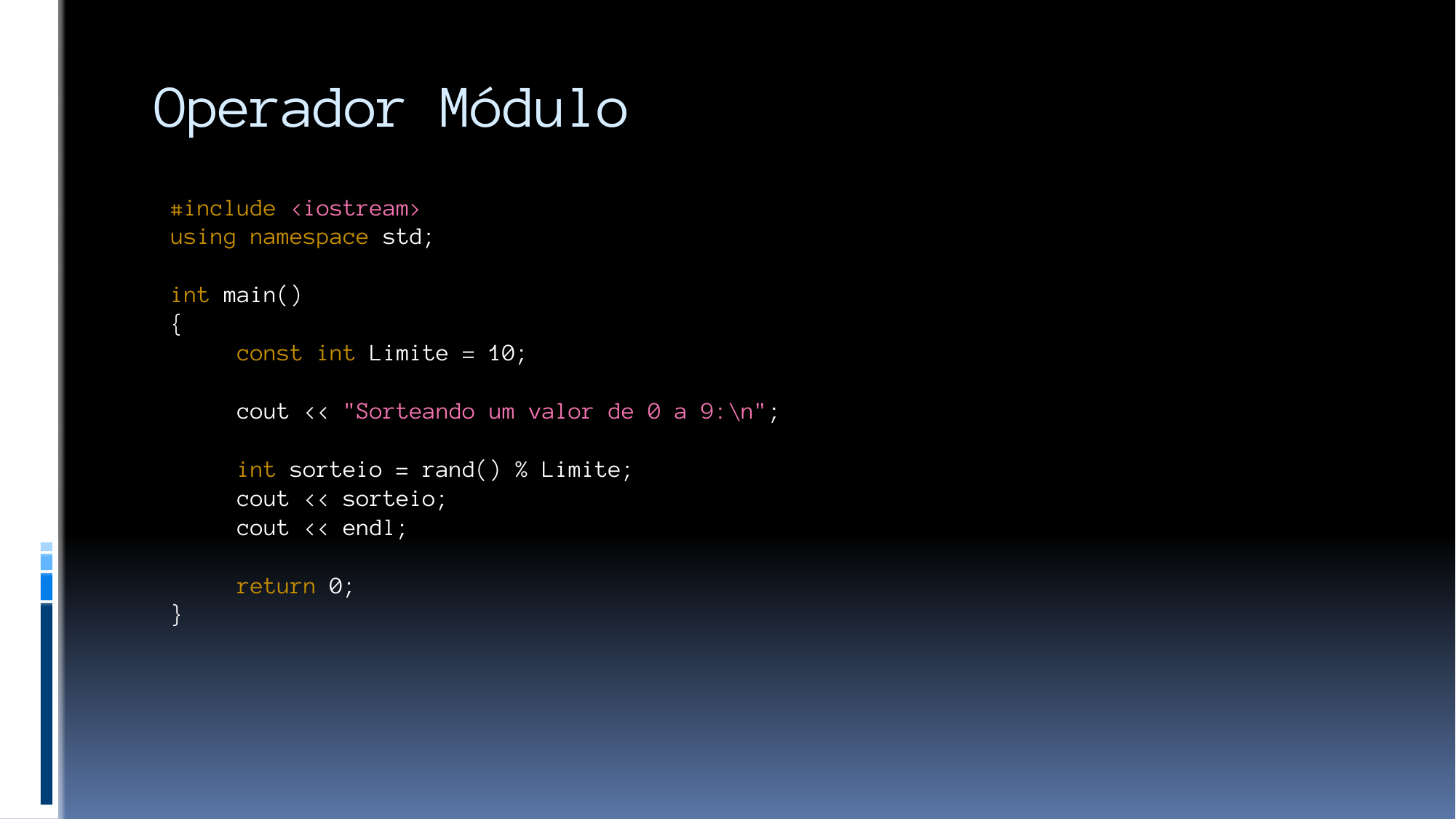

# Operador Módulo
#include <iostream>
using namespace std;

int main()
{
     const int Limite = 10;

     cout << "Sorteando um valor de 0 a 9:\n";

     int sorteio = rand() % Limite;
     cout << sorteio;
     cout << endl;

     return 0;
}